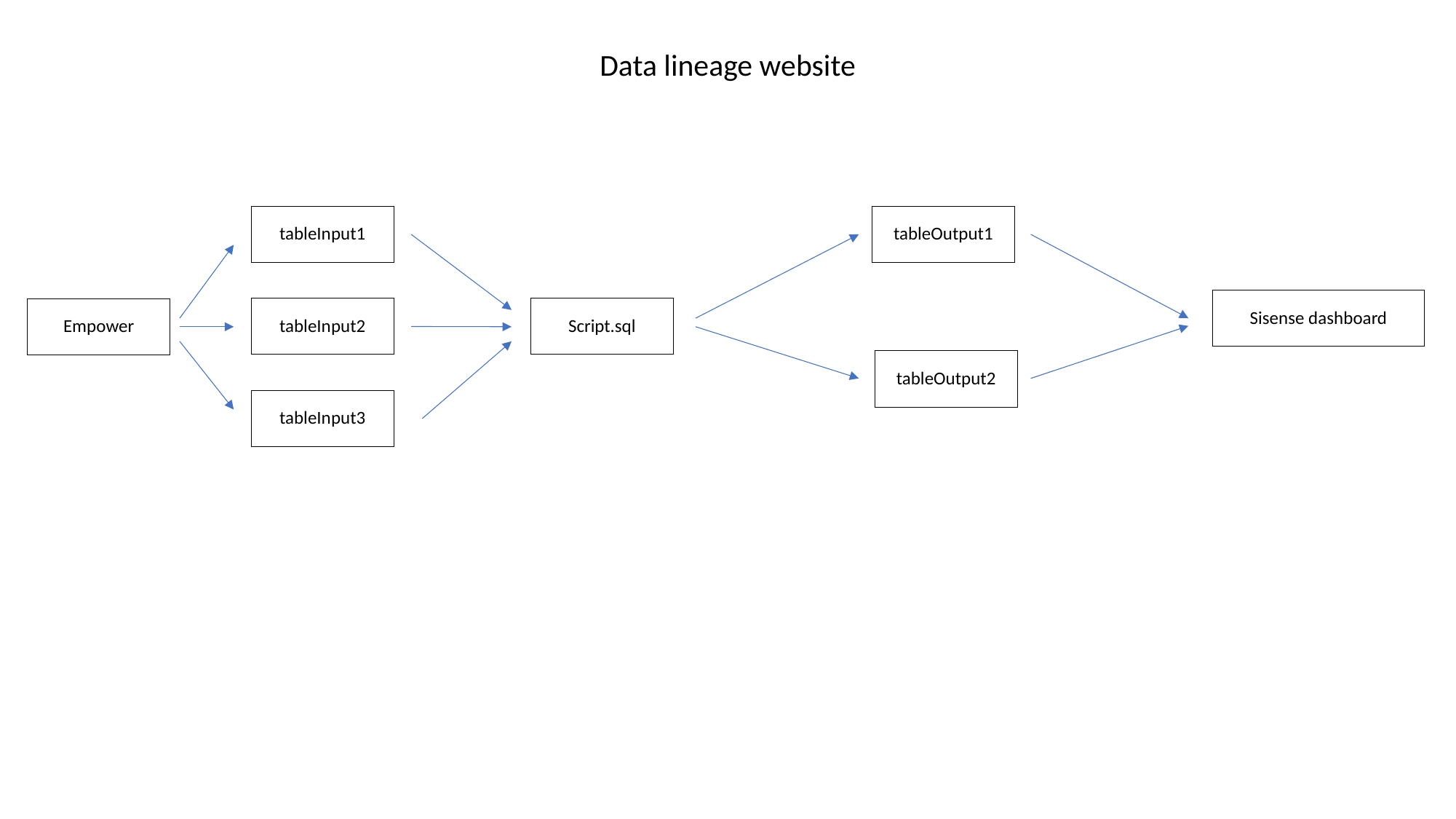

Data lineage website
tableInput1
tableOutput1
Sisense dashboard
tableInput2
Script.sql
Empower
tableOutput2
tableInput3